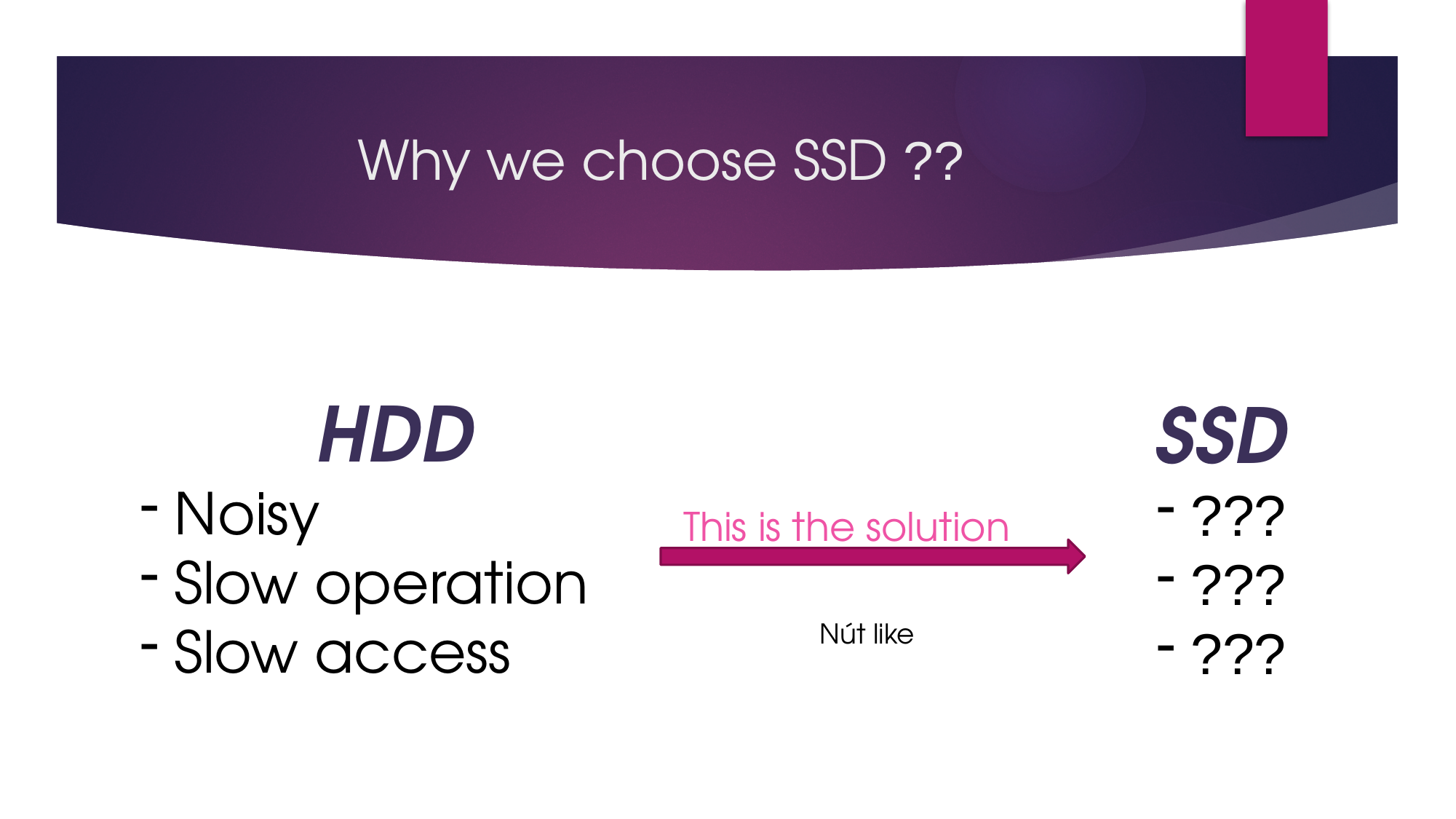

# Why we choose SSD ??
HDD
Noisy
Slow operation
Slow access
SSD
???
???
???
This is the solution

Nút like